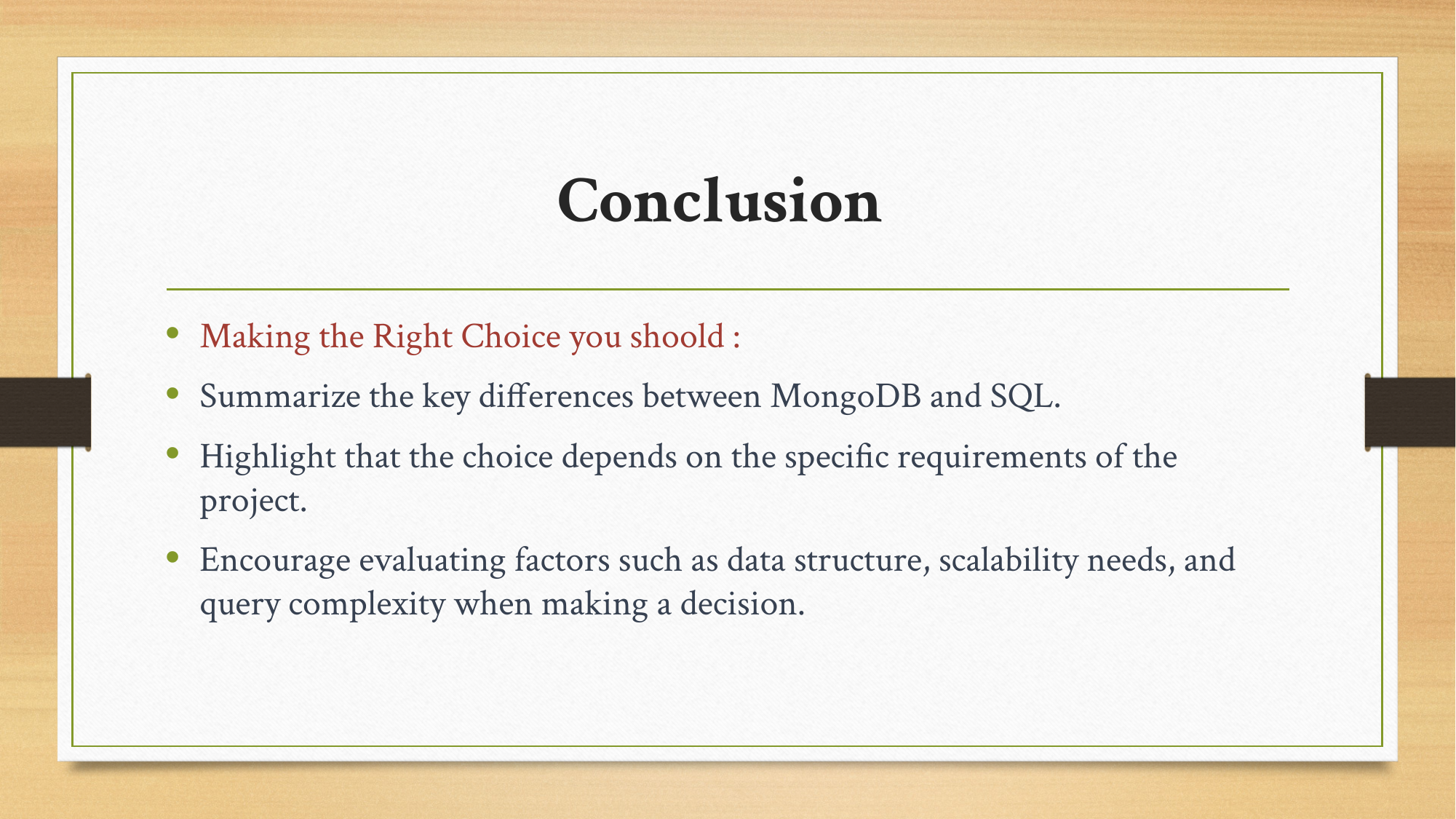

# Conclusion
Making the Right Choice you shoold :
Summarize the key differences between MongoDB and SQL.
Highlight that the choice depends on the specific requirements of the project.
Encourage evaluating factors such as data structure, scalability needs, and query complexity when making a decision.